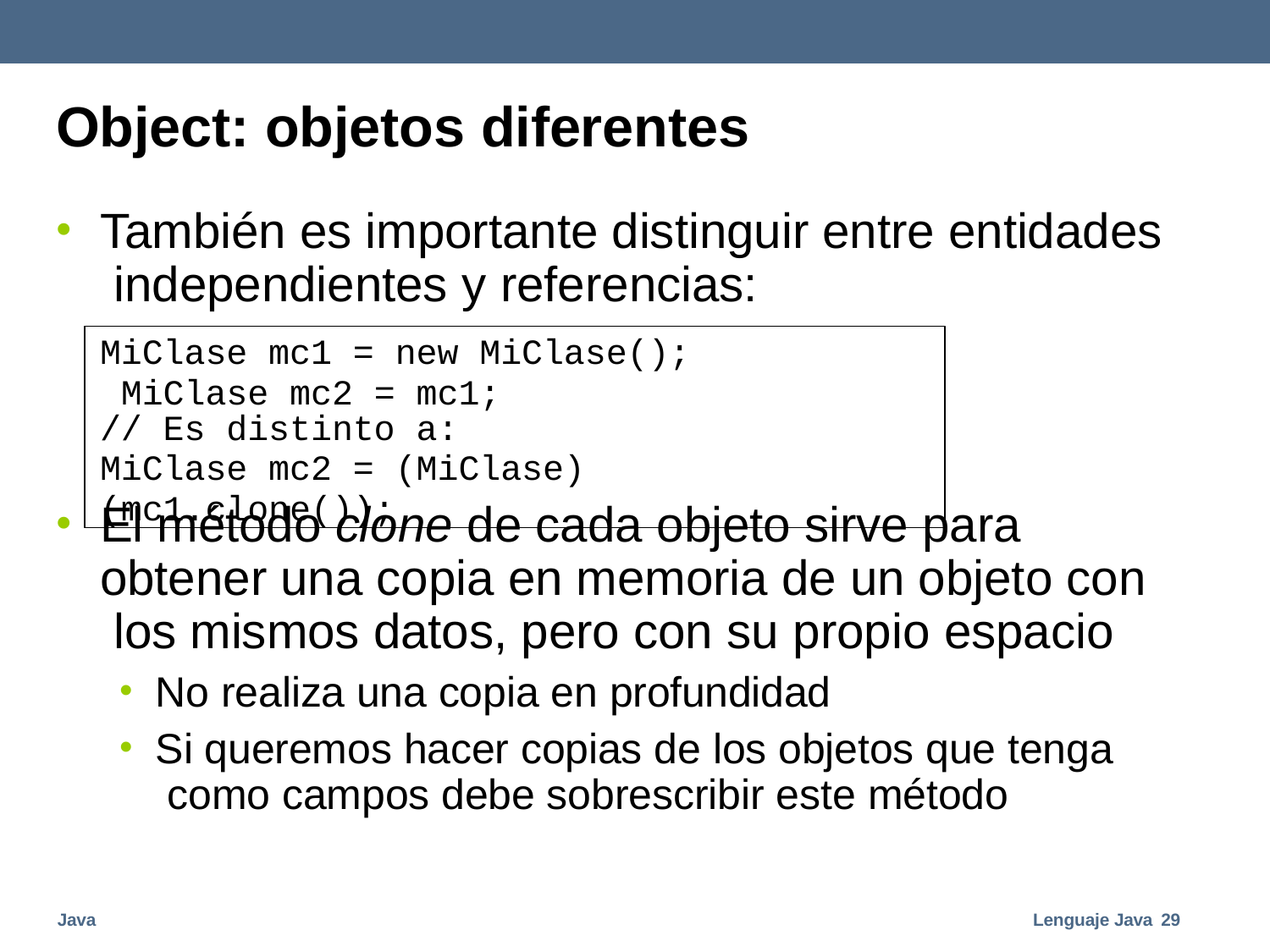

# Object: objetos diferentes
También es importante distinguir entre entidades  independientes y referencias:
MiClase mc1 = new MiClase();  MiClase mc2 = mc1;
// Es distinto a:
MiClase mc2 = (MiClase)(mc1.clone());
El método clone de cada objeto sirve para  obtener una copia en memoria de un objeto con  los mismos datos, pero con su propio espacio
No realiza una copia en profundidad
Si queremos hacer copias de los objetos que tenga  como campos debe sobrescribir este método
Java
Lenguaje Java 29